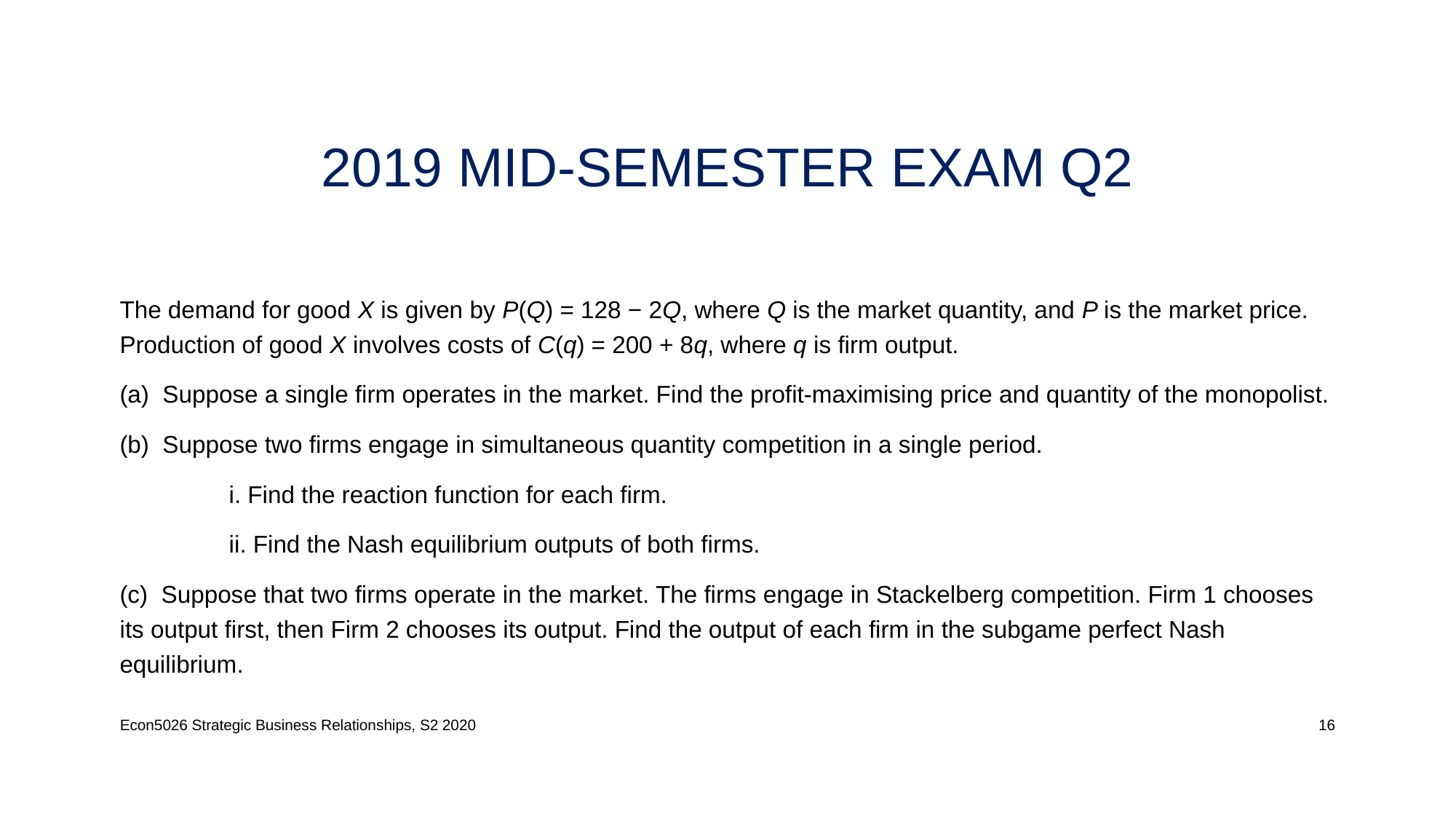

# 2019 Mid-semester Exam Q2
The demand for good X is given by P(Q) = 128 − 2Q, where Q is the market quantity, and P is the market price. Production of good X involves costs of C(q) = 200 + 8q, where q is firm output.
(a)  Suppose a single firm operates in the market. Find the profit-maximising price and quantity of the monopolist.
(b)  Suppose two firms engage in simultaneous quantity competition in a single period.
	i. Find the reaction function for each firm.
	ii. Find the Nash equilibrium outputs of both firms.
(c)  Suppose that two firms operate in the market. The firms engage in Stackelberg competition. Firm 1 chooses its output first, then Firm 2 chooses its output. Find the output of each firm in the subgame perfect Nash equilibrium.
Econ5026 Strategic Business Relationships, S2 2020
16